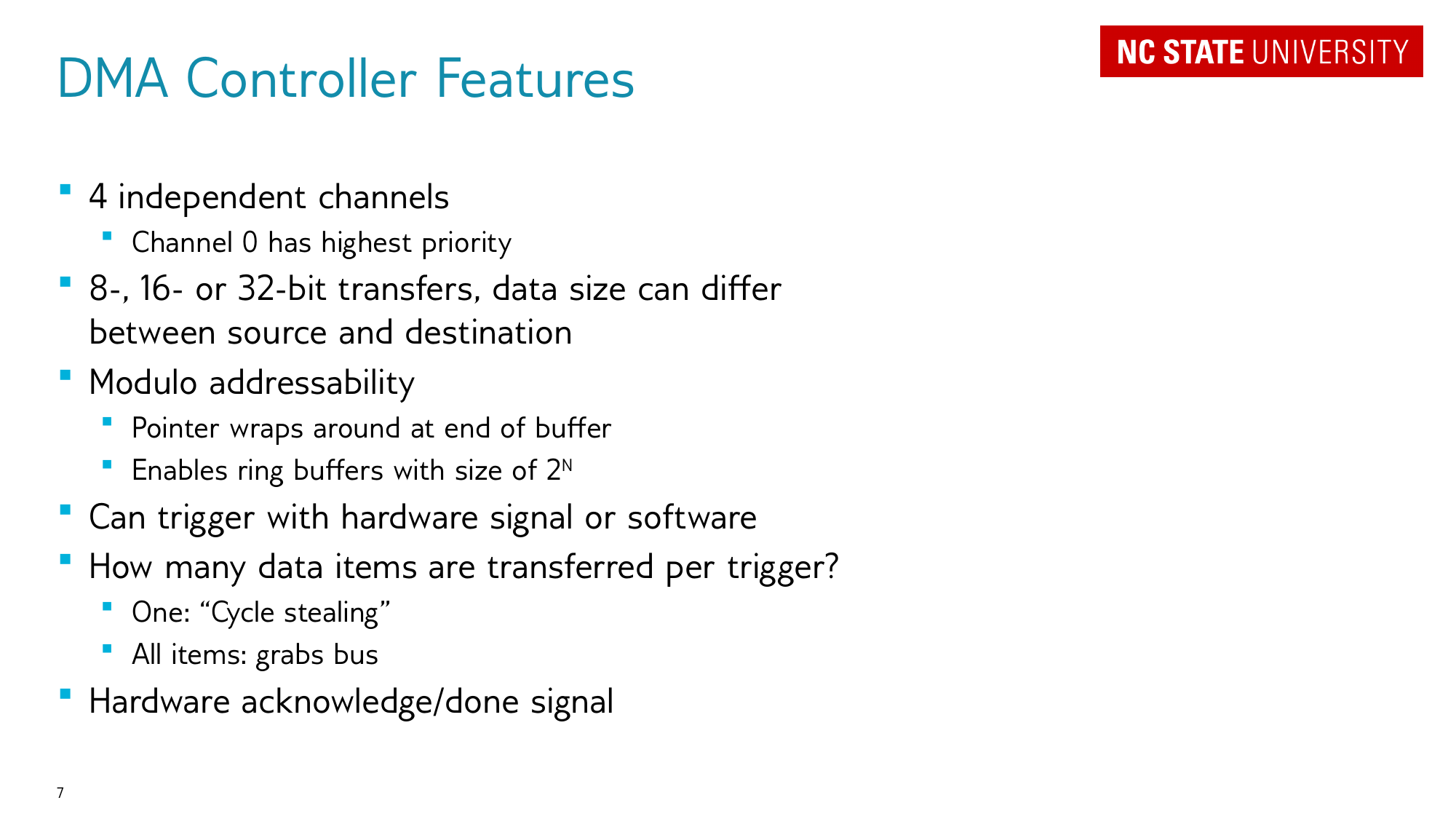

# DMA Controller Features
4 independent channels
Channel 0 has highest priority
8-, 16- or 32-bit transfers, data size can differ between source and destination
Modulo addressability
Pointer wraps around at end of buffer
Enables ring buffers with size of 2N
Can trigger with hardware signal or software
How many data items are transferred per trigger?
One: “Cycle stealing”
All items: grabs bus
Hardware acknowledge/done signal